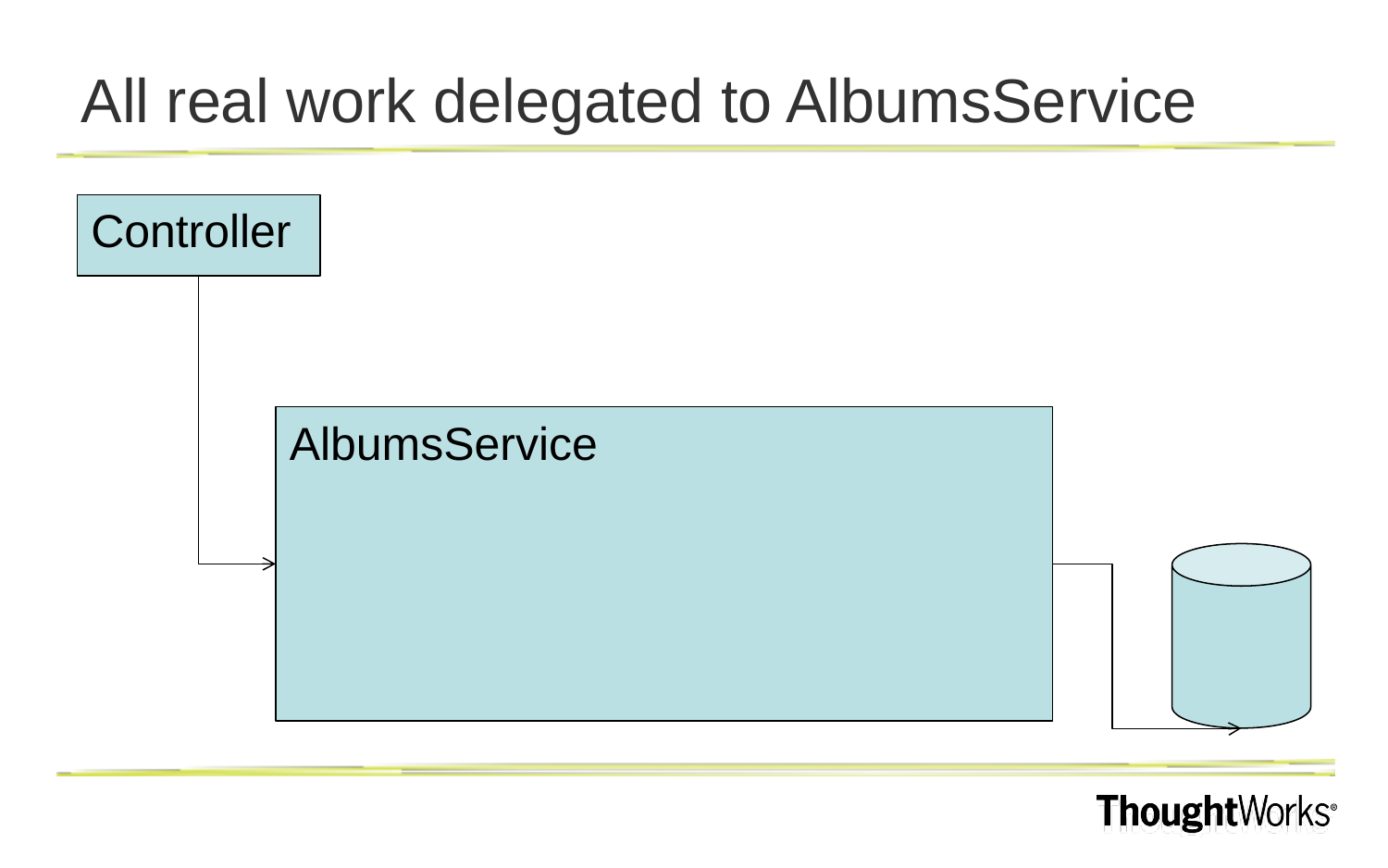

# All real work delegated to AlbumsService
Controller
AlbumsService